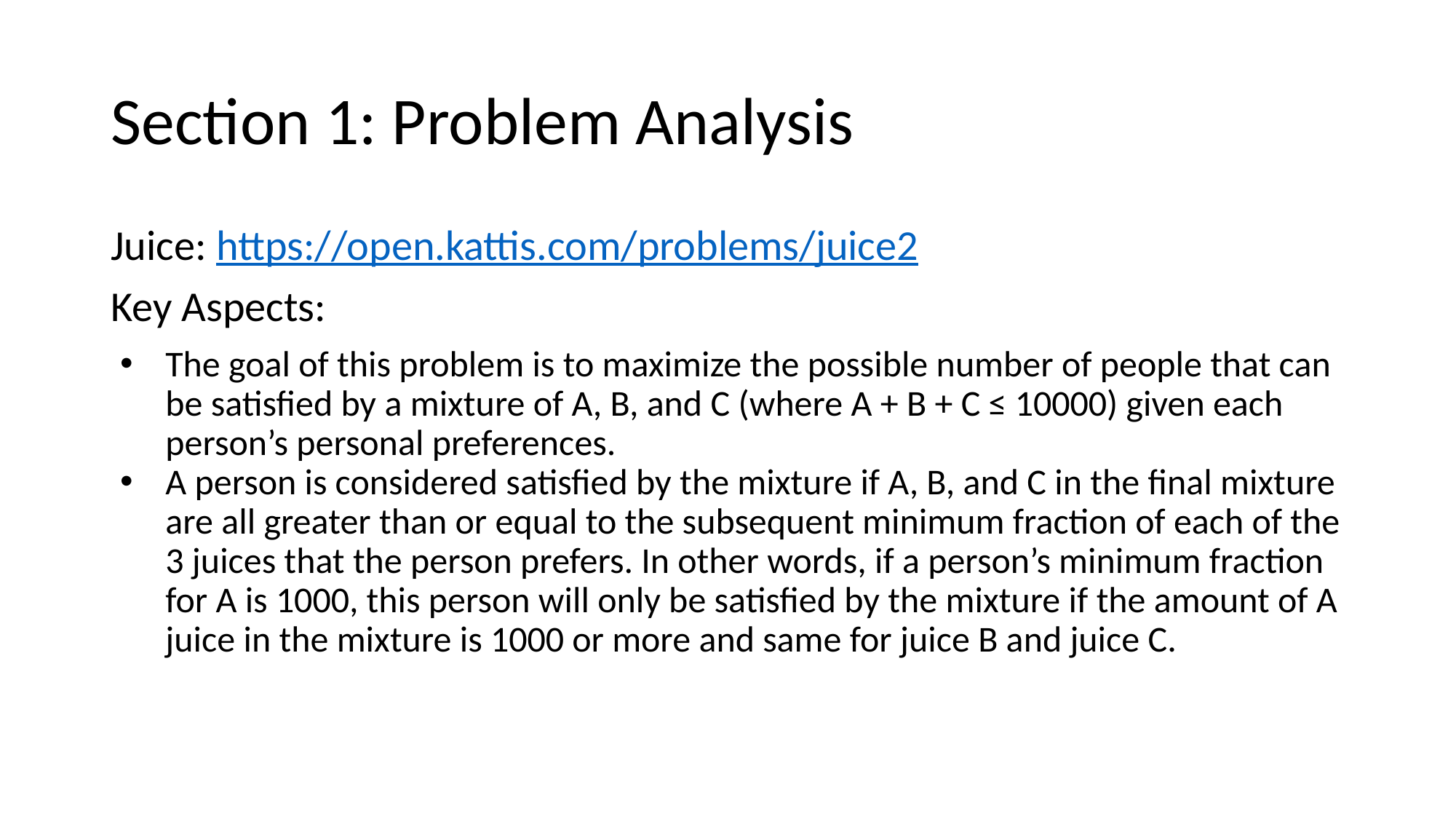

# Section 1: Problem Analysis
Juice: https://open.kattis.com/problems/juice2
Key Aspects:
The goal of this problem is to maximize the possible number of people that can be satisfied by a mixture of A, B, and C (where A + B + C ≤ 10000) given each person’s personal preferences.
A person is considered satisfied by the mixture if A, B, and C in the final mixture are all greater than or equal to the subsequent minimum fraction of each of the 3 juices that the person prefers. In other words, if a person’s minimum fraction for A is 1000, this person will only be satisfied by the mixture if the amount of A juice in the mixture is 1000 or more and same for juice B and juice C.